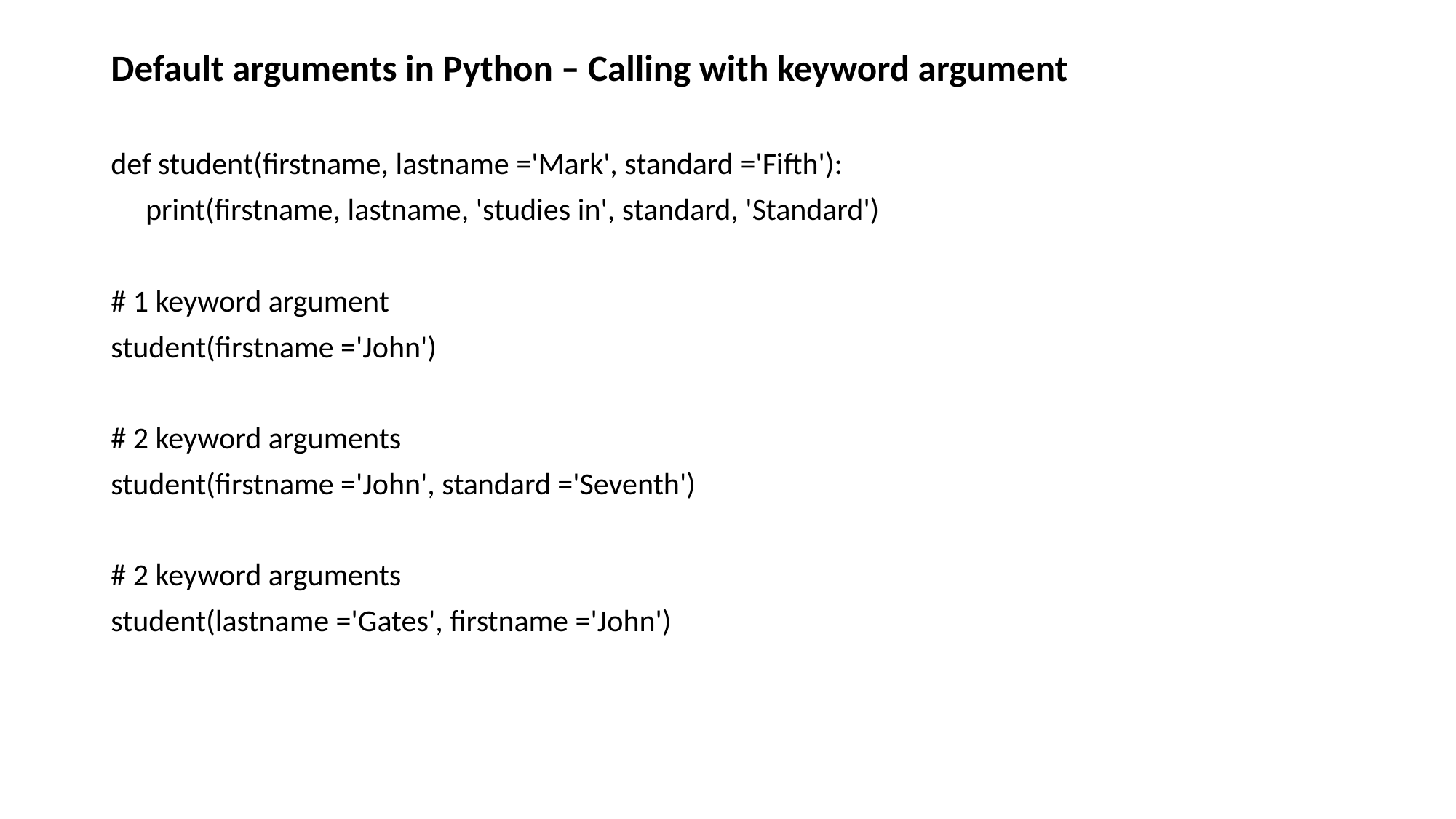

# Default arguments in Python – Calling with keyword argument
def student(firstname, lastname ='Mark', standard ='Fifth'):
     print(firstname, lastname, 'studies in', standard, 'Standard')

# 1 keyword argument
student(firstname ='John')

# 2 keyword arguments
student(firstname ='John', standard ='Seventh')

# 2 keyword arguments
student(lastname ='Gates', firstname ='John')